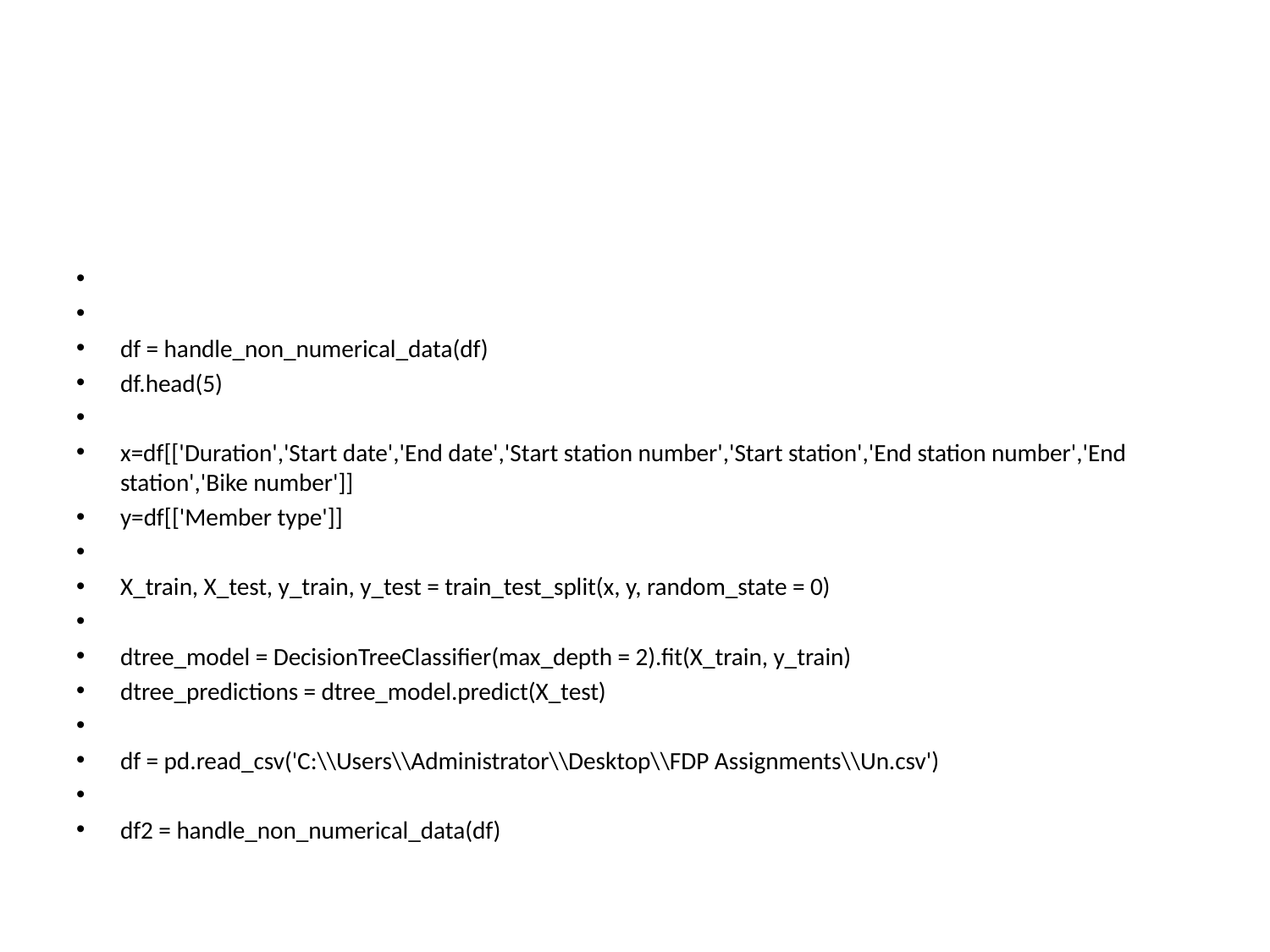

#

df = handle_non_numerical_data(df)
df.head(5)

x=df[['Duration','Start date','End date','Start station number','Start station','End station number','End station','Bike number']]
y=df[['Member type']]

X_train, X_test, y_train, y_test = train_test_split(x, y, random_state = 0)

dtree_model = DecisionTreeClassifier(max_depth = 2).fit(X_train, y_train)
dtree_predictions = dtree_model.predict(X_test)

df = pd.read_csv('C:\\Users\\Administrator\\Desktop\\FDP Assignments\\Un.csv')

df2 = handle_non_numerical_data(df)